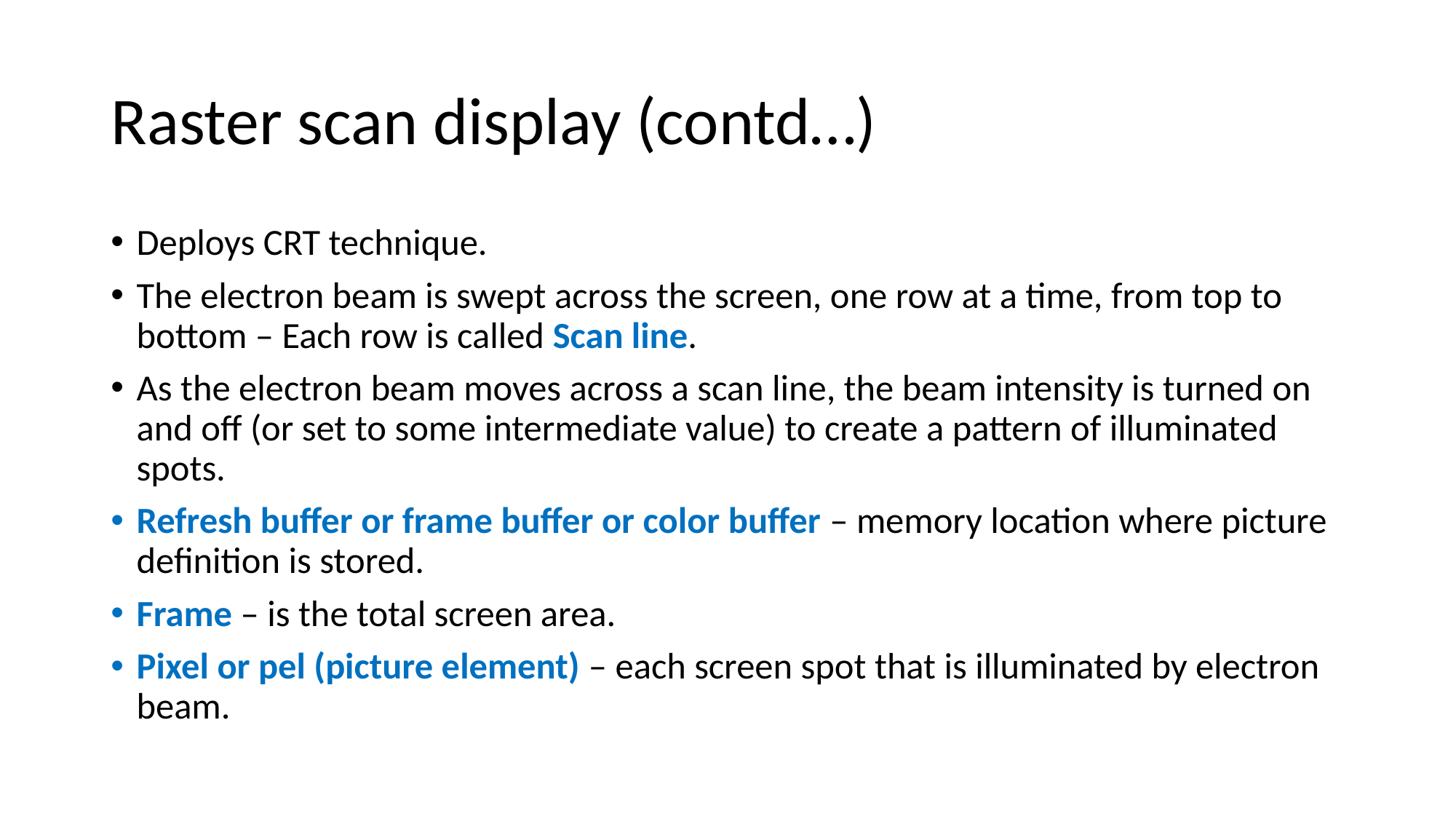

# Raster scan display (contd…)
Deploys CRT technique.
The electron beam is swept across the screen, one row at a time, from top to bottom – Each row is called Scan line.
As the electron beam moves across a scan line, the beam intensity is turned on and off (or set to some intermediate value) to create a pattern of illuminated spots.
Refresh buffer or frame buffer or color buffer – memory location where picture definition is stored.
Frame – is the total screen area.
Pixel or pel (picture element) – each screen spot that is illuminated by electron beam.